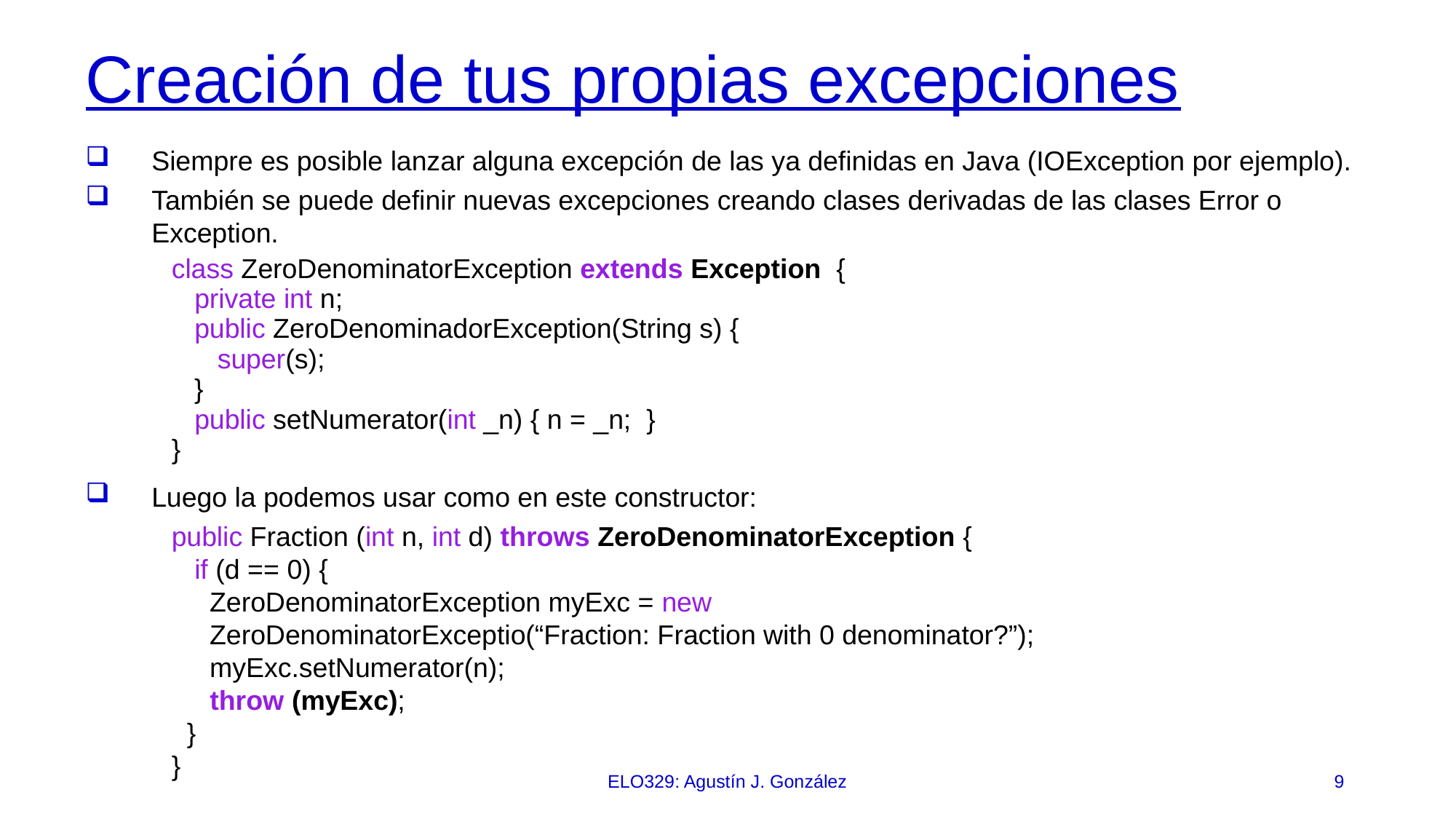

# Creación de tus propias excepciones
Siempre es posible lanzar alguna excepción de las ya definidas en Java (IOException por ejemplo).
También se puede definir nuevas excepciones creando clases derivadas de las clases Error o Exception.
class ZeroDenominatorException extends Exception  {
   private int n;
   public ZeroDenominadorException(String s) {
      super(s);
   }
   public setNumerator(int _n) { n = _n;  }
}
Luego la podemos usar como en este constructor:
public Fraction (int n, int d) throws ZeroDenominatorException {
   if (d == 0) {
     ZeroDenominatorException myExc = new
     ZeroDenominatorExceptio(“Fraction: Fraction with 0 denominator?”);
     myExc.setNumerator(n);
     throw (myExc);
  }
}
ELO329: Agustín J. González
9